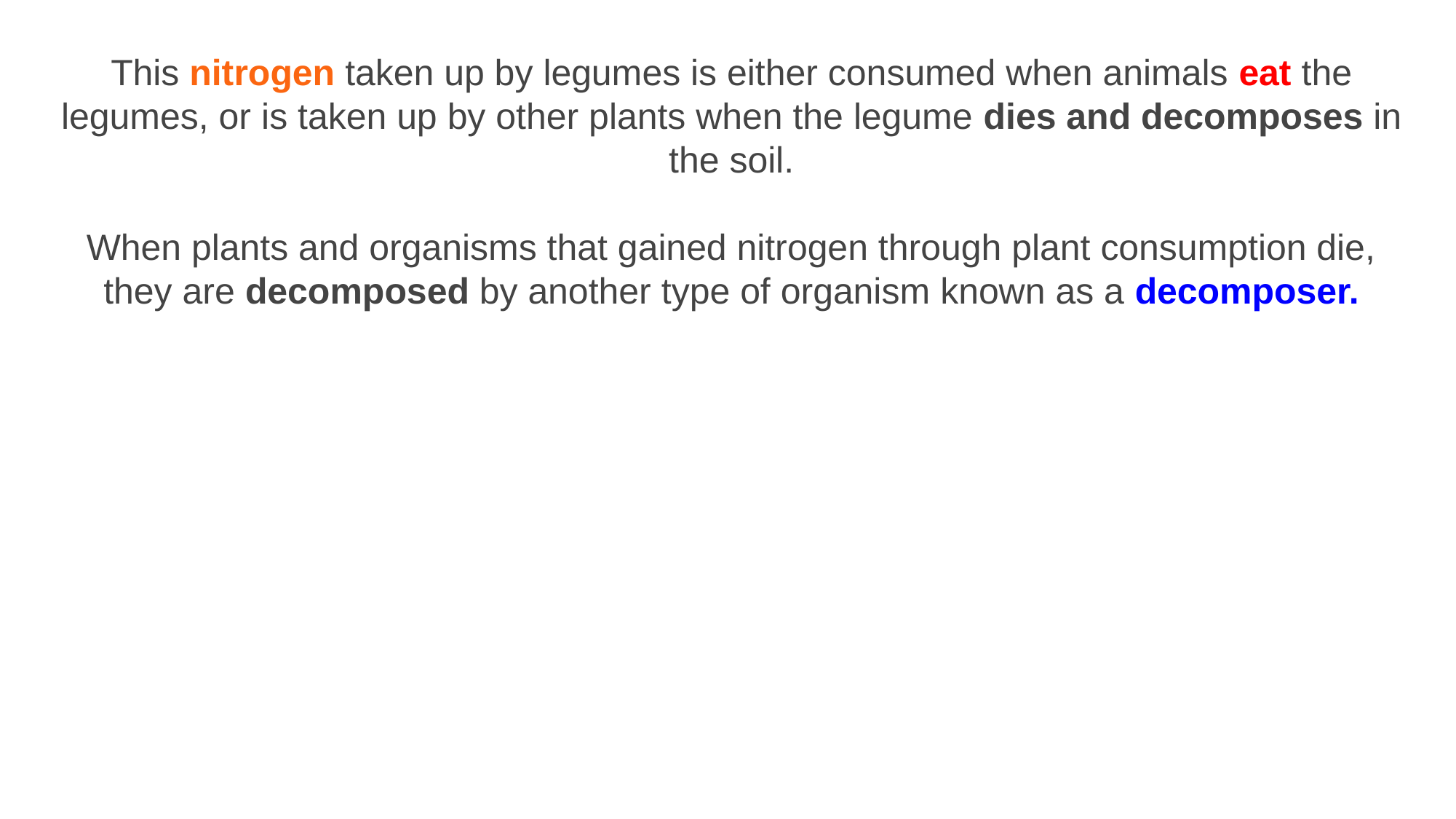

This nitrogen taken up by legumes is either consumed when animals eat the legumes, or is taken up by other plants when the legume dies and decomposes in the soil.

When plants and organisms that gained nitrogen through plant consumption die, they are decomposed by another type of organism known as a decomposer.